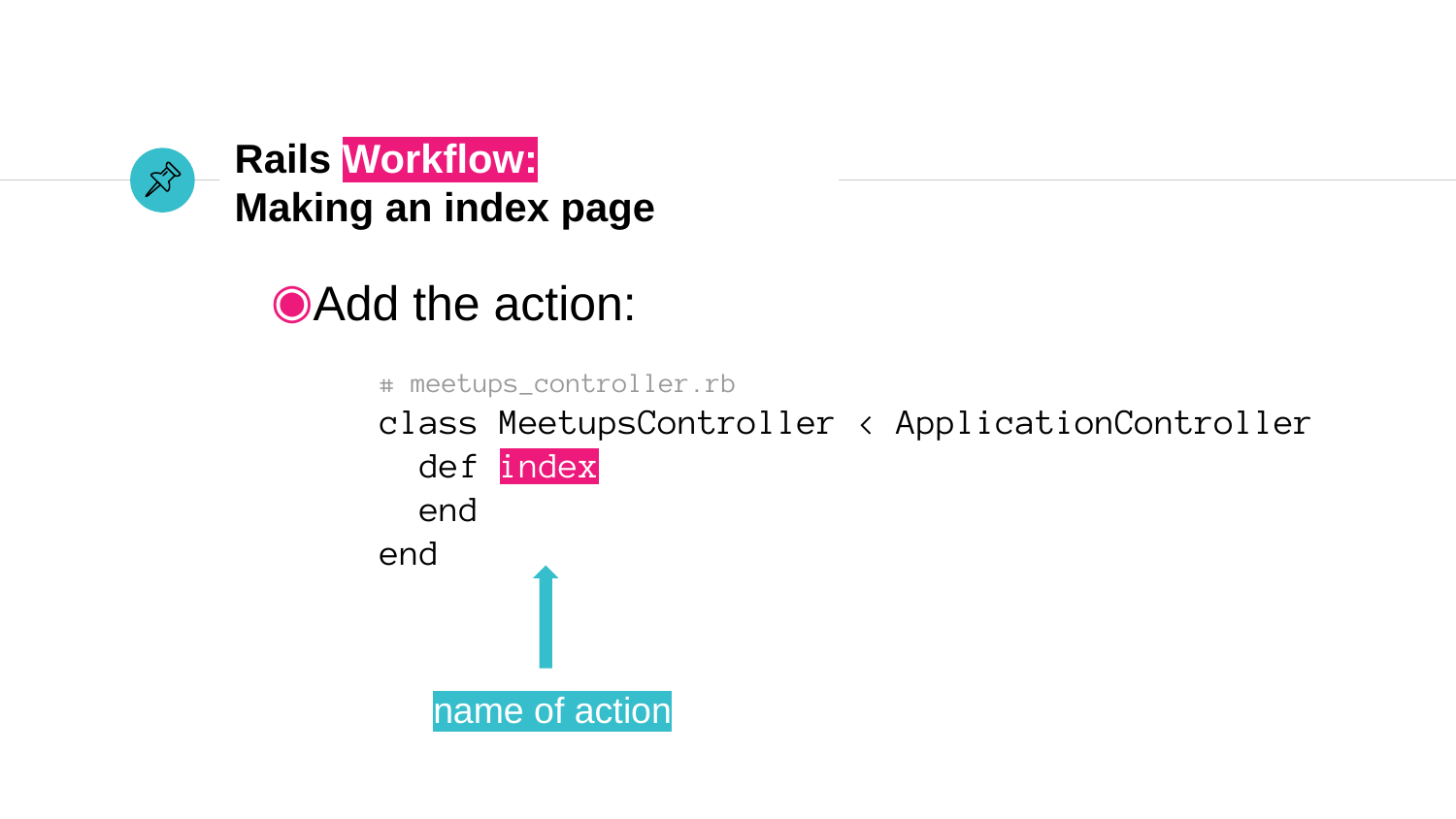

# Rails Workflow:
Making an index page

Add the action:

# meetups_controller.rb
class MeetupsController < ApplicationController
  def index
  end
end

name of action